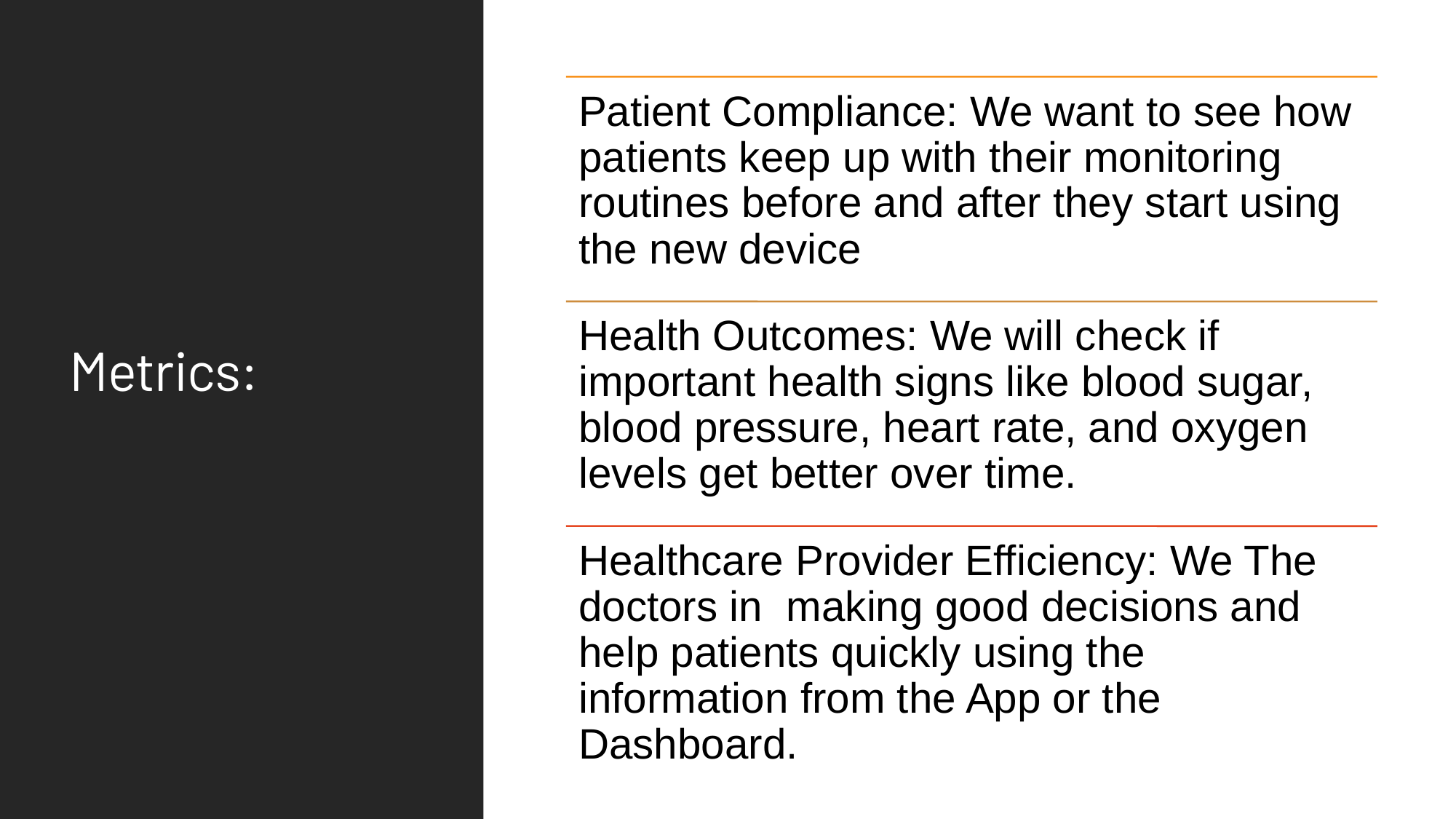

# Metrics:
Patient Compliance: We want to see how patients keep up with their monitoring routines before and after they start using the new device
Health Outcomes: We will check if important health signs like blood sugar, blood pressure, heart rate, and oxygen levels get better over time.
Healthcare Provider Efficiency: We The doctors in  making good decisions and help patients quickly using the information from the App or the Dashboard.